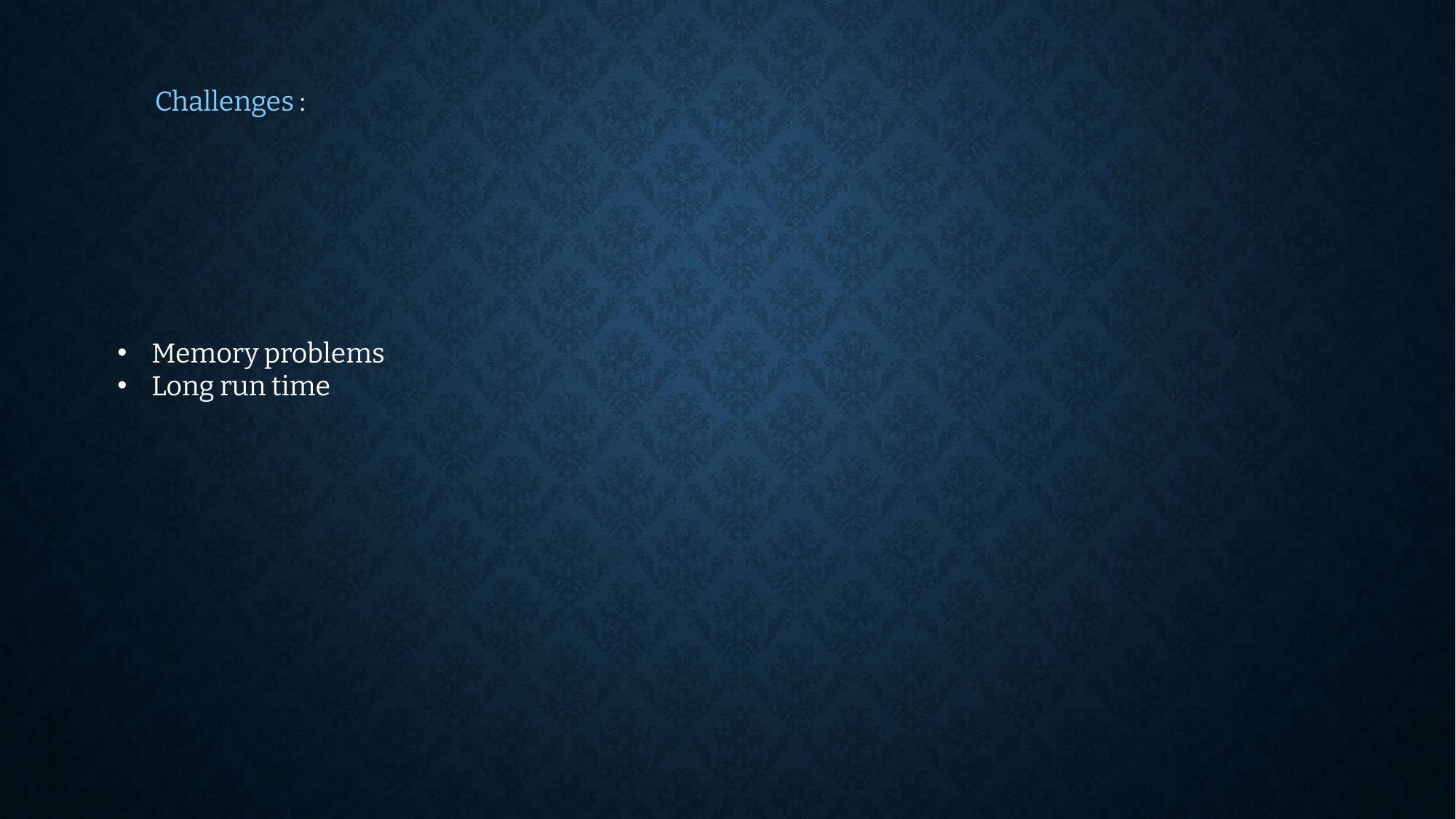

Challenges :

Memory problems
Long run time